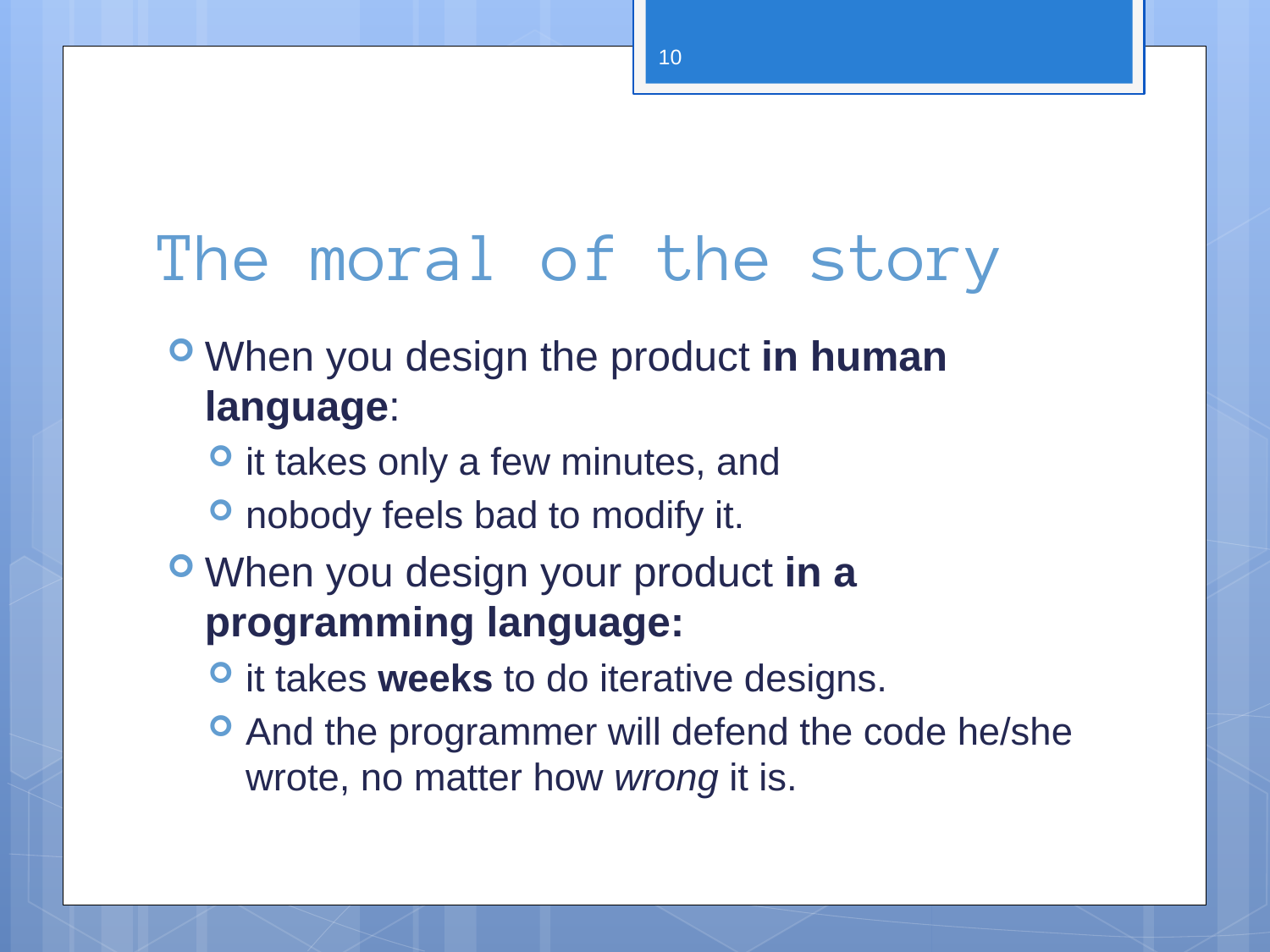

10
# The moral of the story
When you design the product in human language:
it takes only a few minutes, and
nobody feels bad to modify it.
When you design your product in a programming language:
it takes weeks to do iterative designs.
And the programmer will defend the code he/she wrote, no matter how wrong it is.